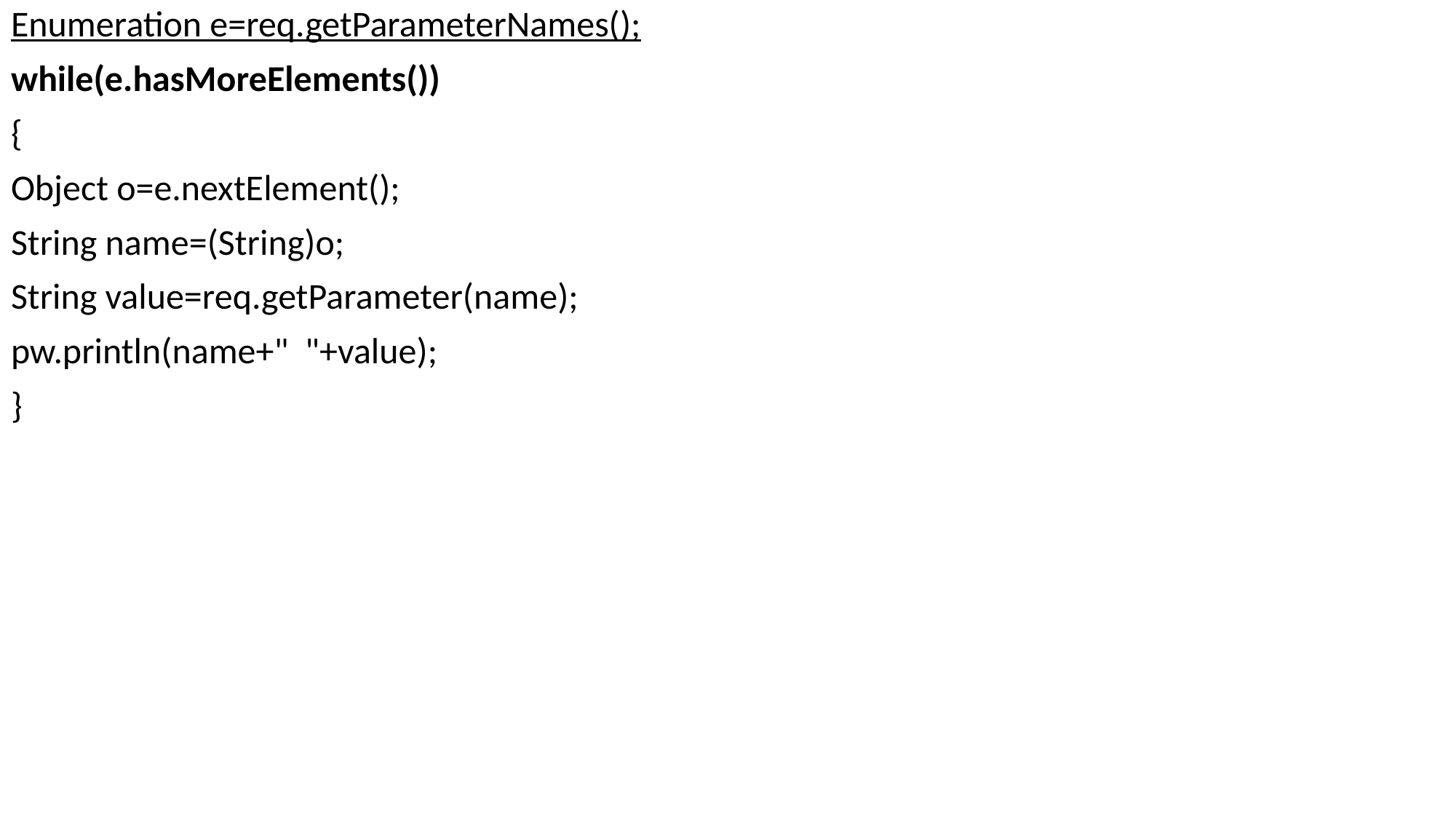

Enumeration e=req.getParameterNames();
while(e.hasMoreElements())
{
Object o=e.nextElement();
String name=(String)o;
String value=req.getParameter(name);
pw.println(name+"  "+value);
}